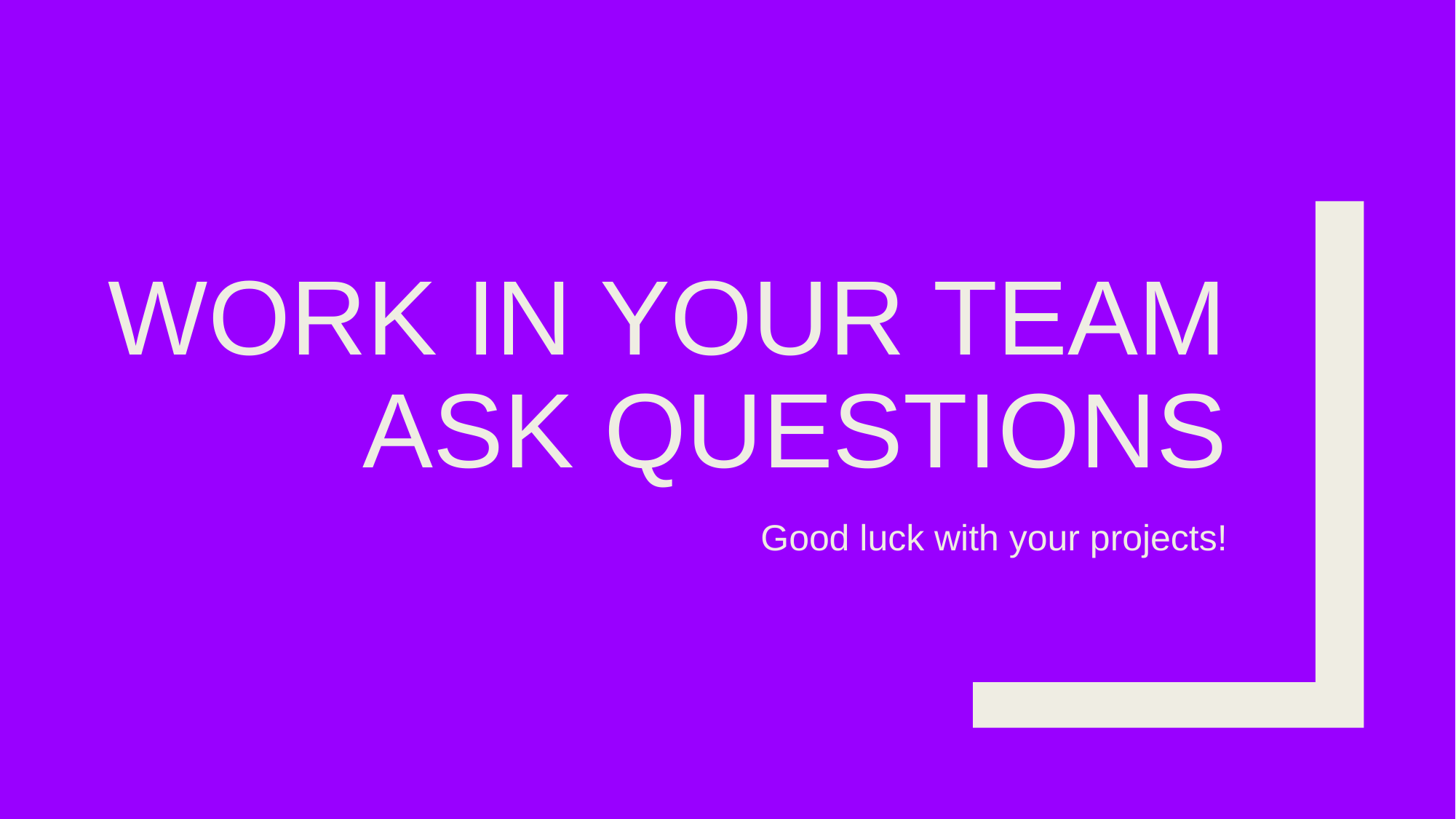

# WORK IN YOUR TEAM
ASK QUESTIONS
Good luck with your projects!